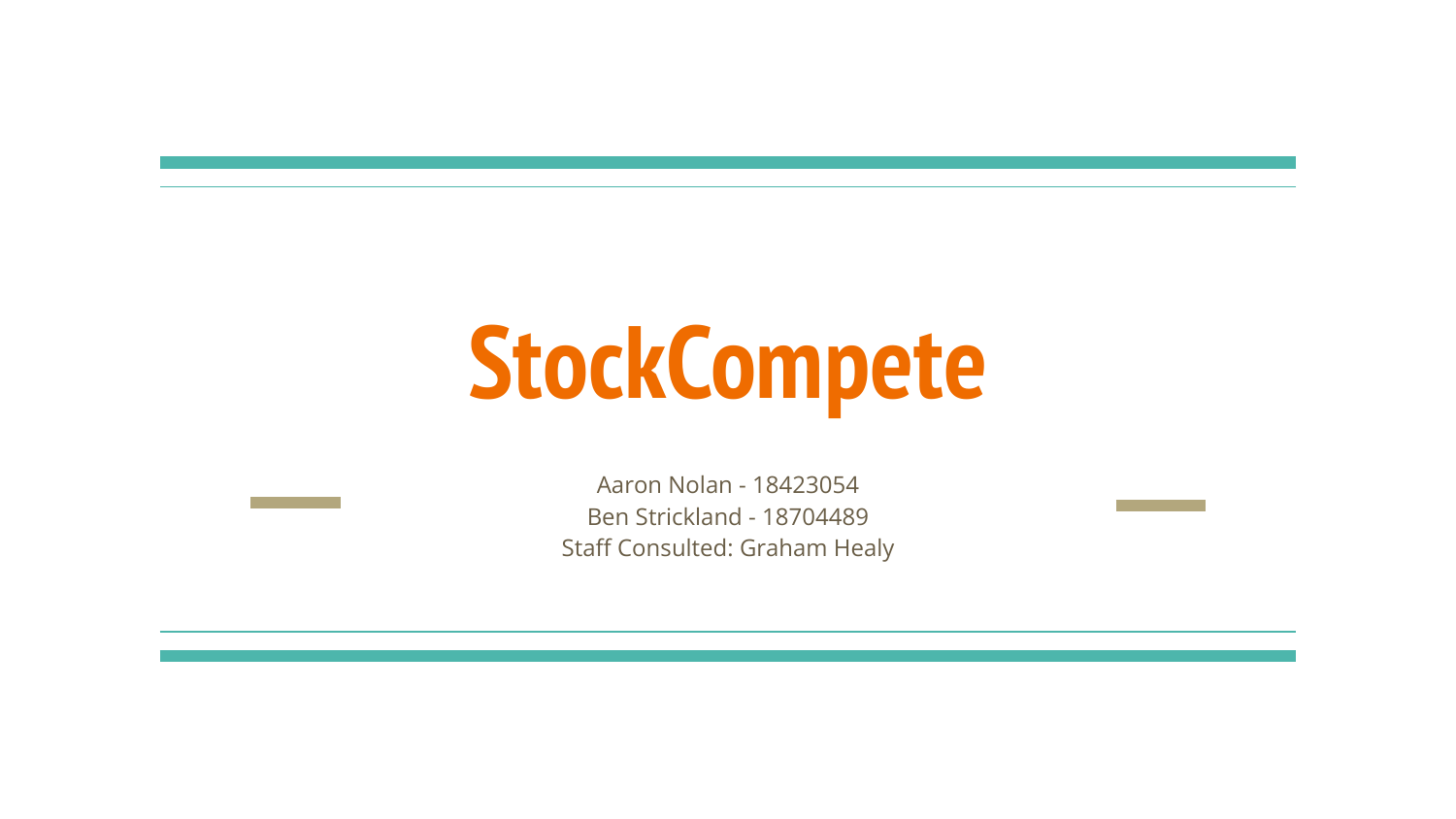

# StockCompete
Aaron Nolan - 18423054
Ben Strickland - 18704489
Staff Consulted: Graham Healy